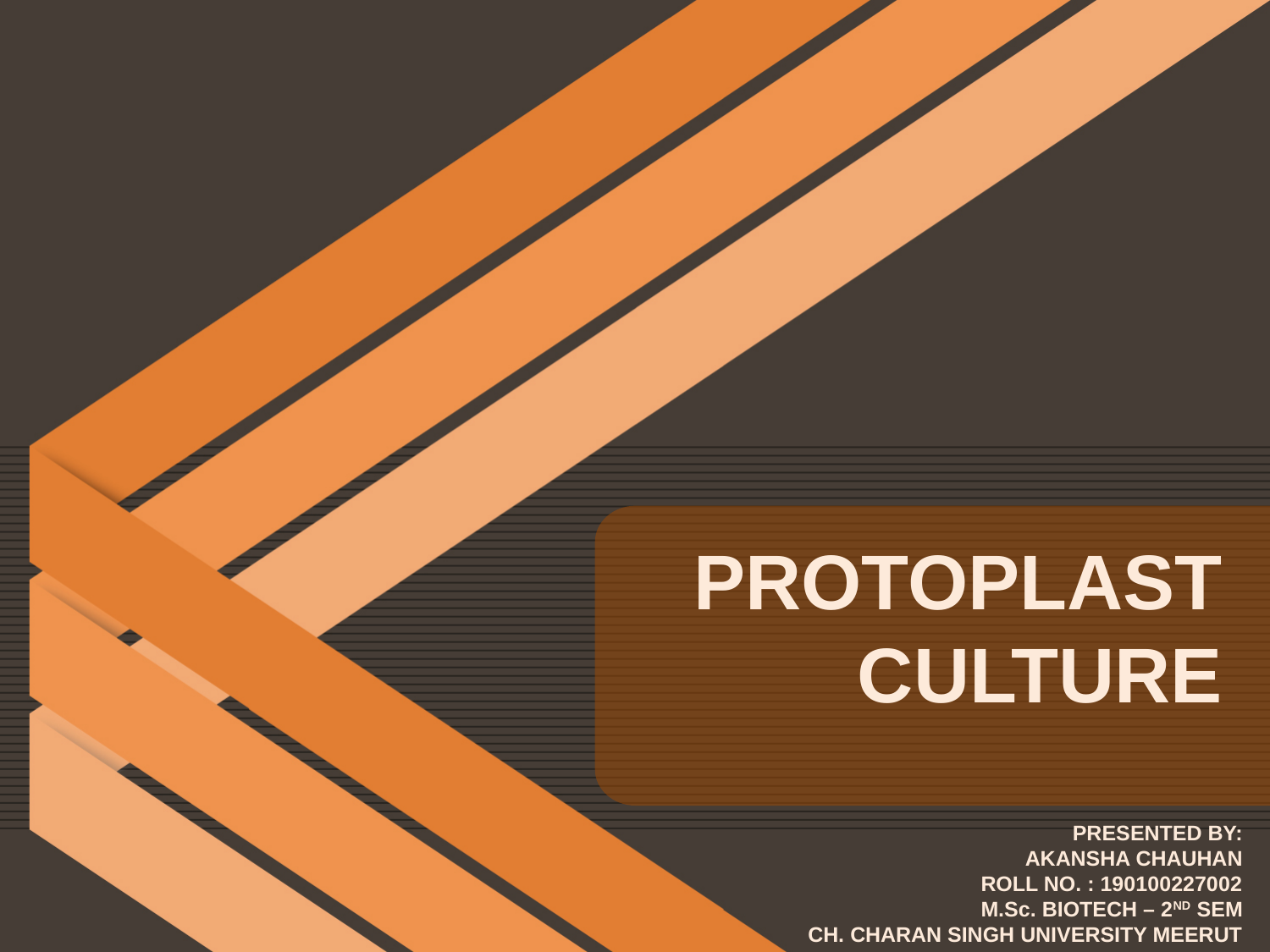

PROTOPLAST CULTURE

PRESENTED BY:
AKANSHA CHAUHAN
ROLL NO. : 190100227002
M.Sc. BIOTECH – 2ND SEM
CH. CHARAN SINGH UNIVERSITY MEERUT